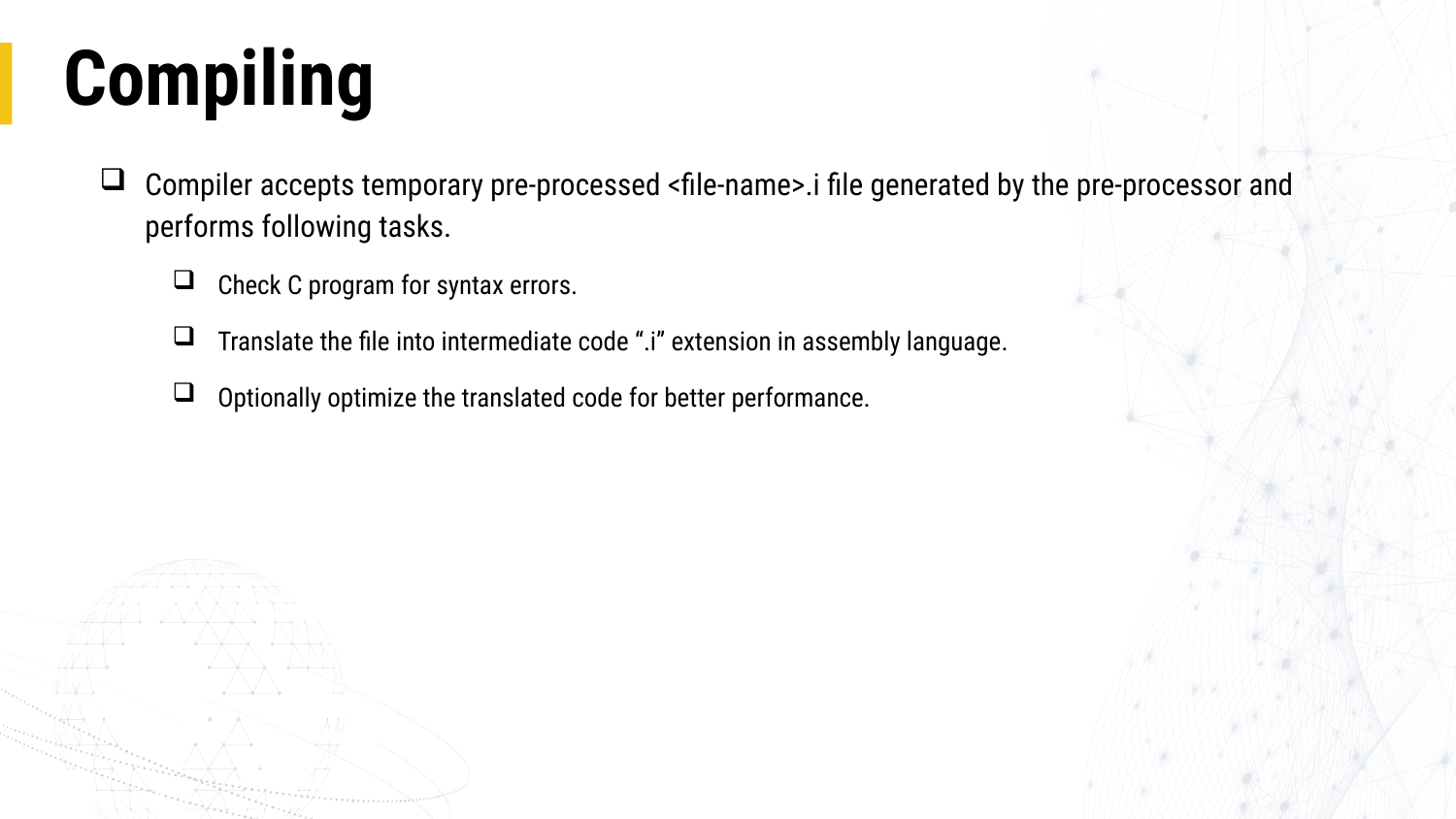

# Compiling
Compiler accepts temporary pre-processed <file-name>.i file generated by the pre-processor and performs following tasks.
Check C program for syntax errors.
Translate the file into intermediate code “.i” extension in assembly language.
Optionally optimize the translated code for better performance.